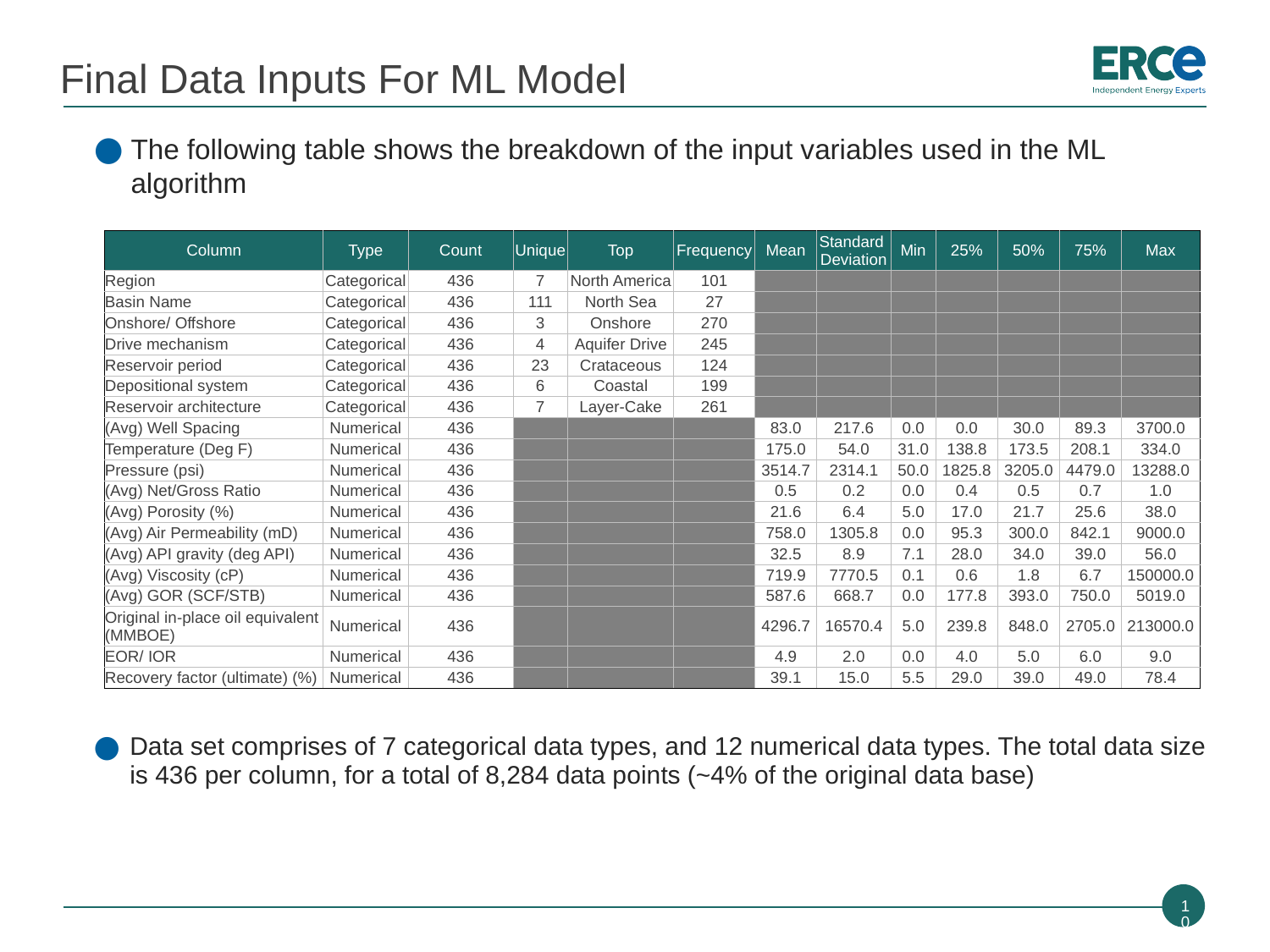

# Final Data Inputs For ML Model
The following table shows the breakdown of the input variables used in the ML algorithm
| Column | Type | Count | Unique | Top | Frequency | Mean | Standard Deviation | Min | 25% | 50% | 75% | Max |
| --- | --- | --- | --- | --- | --- | --- | --- | --- | --- | --- | --- | --- |
| Region | Categorical | 436 | 7 | North America | 101 |  |  |  |  |  |  |  |
| Basin Name | Categorical | 436 | 111 | North Sea | 27 |  |  |  |  |  |  |  |
| Onshore/ Offshore | Categorical | 436 | 3 | Onshore | 270 |  |  |  |  |  |  |  |
| Drive mechanism | Categorical | 436 | 4 | Aquifer Drive | 245 |  |  |  |  |  |  |  |
| Reservoir period | Categorical | 436 | 23 | Crataceous | 124 |  |  |  |  |  |  |  |
| Depositional system | Categorical | 436 | 6 | Coastal | 199 |  |  |  |  |  |  |  |
| Reservoir architecture | Categorical | 436 | 7 | Layer-Cake | 261 |  |  |  |  |  |  |  |
| (Avg) Well Spacing | Numerical | 436 |  |  |  | 83.0 | 217.6 | 0.0 | 0.0 | 30.0 | 89.3 | 3700.0 |
| Temperature (Deg F) | Numerical | 436 |  |  |  | 175.0 | 54.0 | 31.0 | 138.8 | 173.5 | 208.1 | 334.0 |
| Pressure (psi) | Numerical | 436 |  |  |  | 3514.7 | 2314.1 | 50.0 | 1825.8 | 3205.0 | 4479.0 | 13288.0 |
| (Avg) Net/Gross Ratio | Numerical | 436 |  |  |  | 0.5 | 0.2 | 0.0 | 0.4 | 0.5 | 0.7 | 1.0 |
| (Avg) Porosity (%) | Numerical | 436 |  |  |  | 21.6 | 6.4 | 5.0 | 17.0 | 21.7 | 25.6 | 38.0 |
| (Avg) Air Permeability (mD) | Numerical | 436 |  |  |  | 758.0 | 1305.8 | 0.0 | 95.3 | 300.0 | 842.1 | 9000.0 |
| (Avg) API gravity (deg API) | Numerical | 436 |  |  |  | 32.5 | 8.9 | 7.1 | 28.0 | 34.0 | 39.0 | 56.0 |
| (Avg) Viscosity (cP) | Numerical | 436 |  |  |  | 719.9 | 7770.5 | 0.1 | 0.6 | 1.8 | 6.7 | 150000.0 |
| (Avg) GOR (SCF/STB) | Numerical | 436 |  |  |  | 587.6 | 668.7 | 0.0 | 177.8 | 393.0 | 750.0 | 5019.0 |
| Original in-place oil equivalent (MMBOE) | Numerical | 436 |  |  |  | 4296.7 | 16570.4 | 5.0 | 239.8 | 848.0 | 2705.0 | 213000.0 |
| EOR/ IOR | Numerical | 436 |  |  |  | 4.9 | 2.0 | 0.0 | 4.0 | 5.0 | 6.0 | 9.0 |
| Recovery factor (ultimate) (%) | Numerical | 436 |  |  |  | 39.1 | 15.0 | 5.5 | 29.0 | 39.0 | 49.0 | 78.4 |
Data set comprises of 7 categorical data types, and 12 numerical data types. The total data size is 436 per column, for a total of 8,284 data points (~4% of the original data base)
10